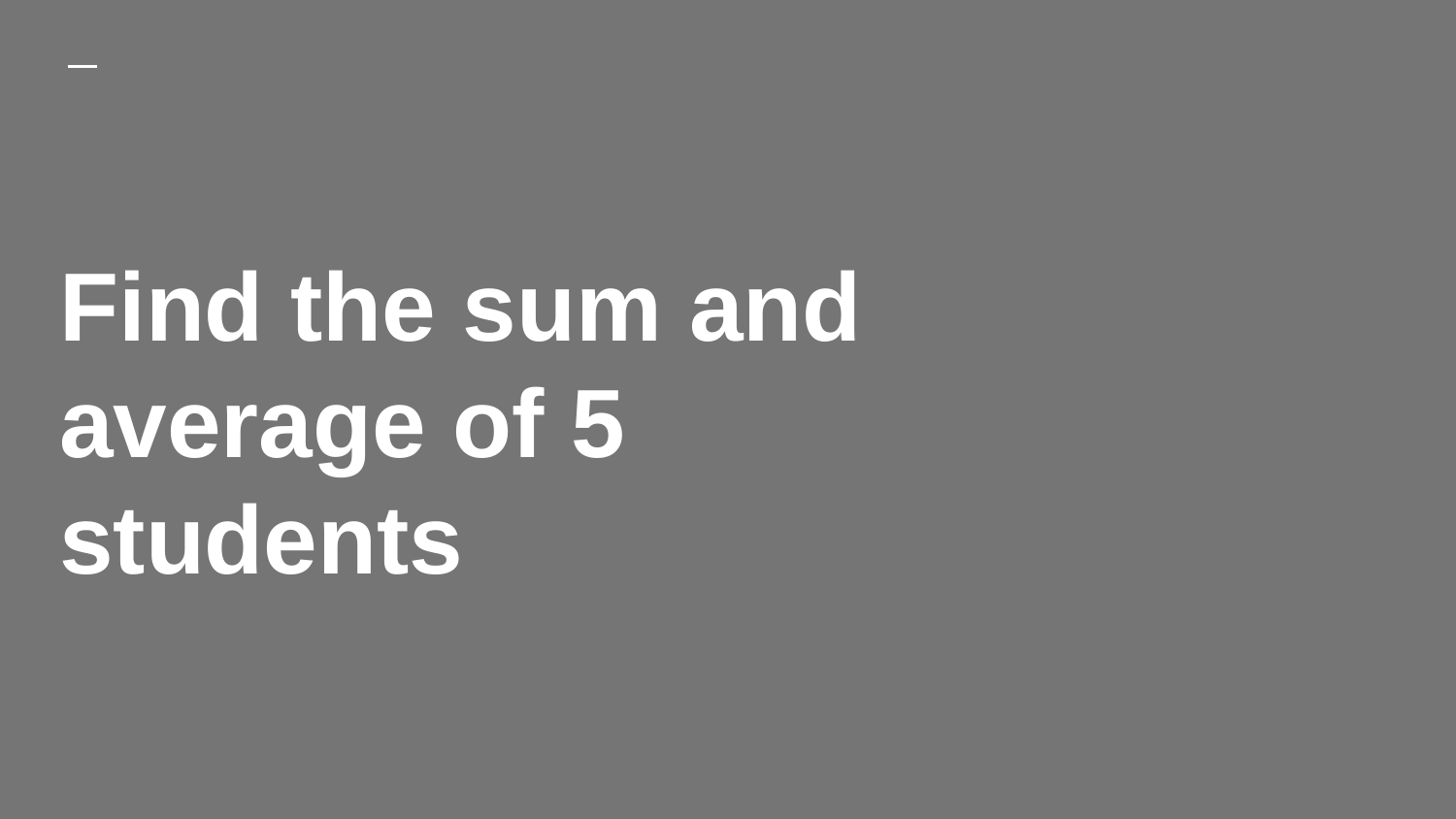

# Find the sum and average of 5 students